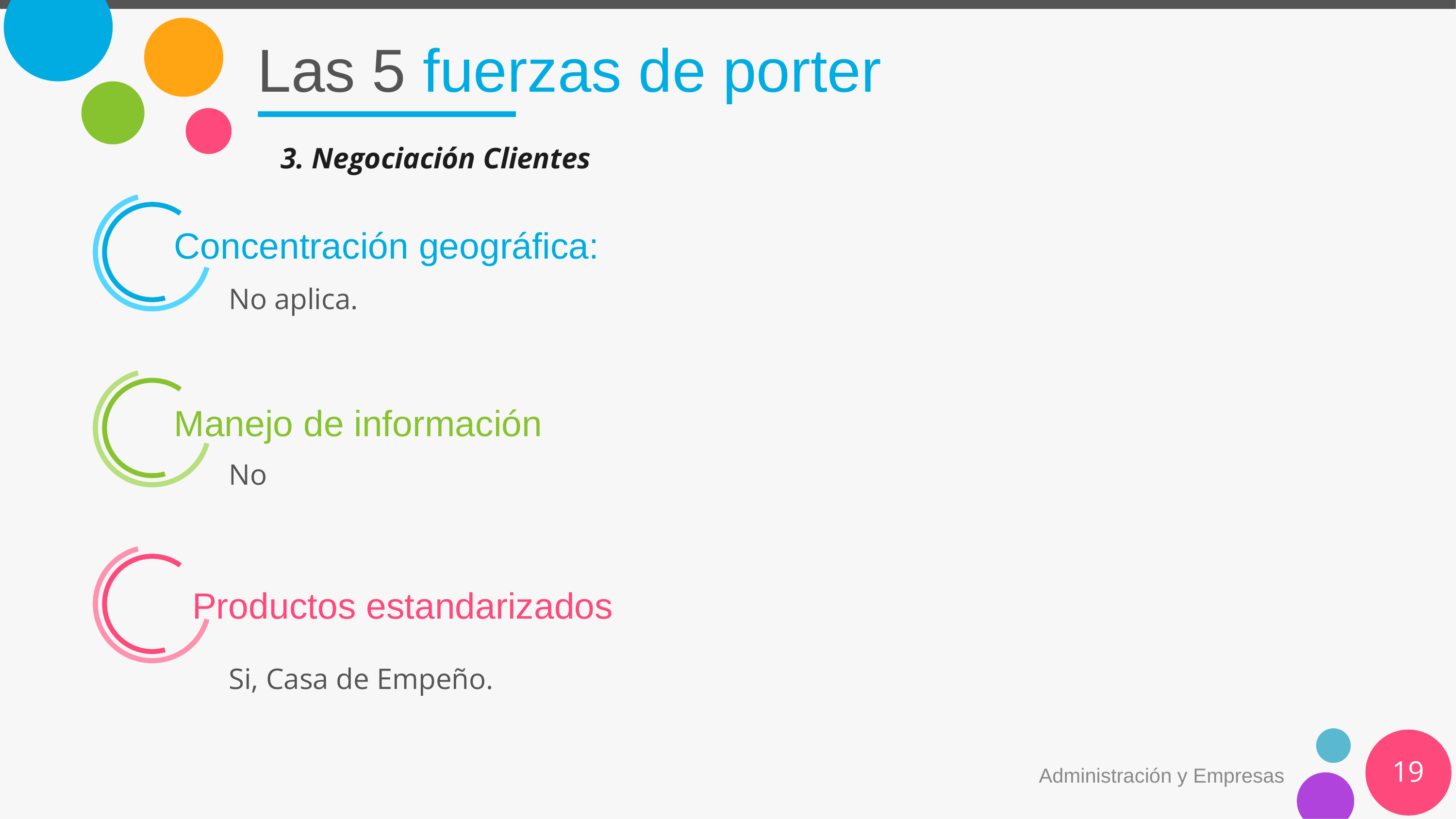

# Las 5 fuerzas de porter
3. Negociación Clientes
Concentración geográfica:
No aplica.

Manejo de información
No

Productos estandarizados
Si, Casa de Empeño.

19
Administración y Empresas